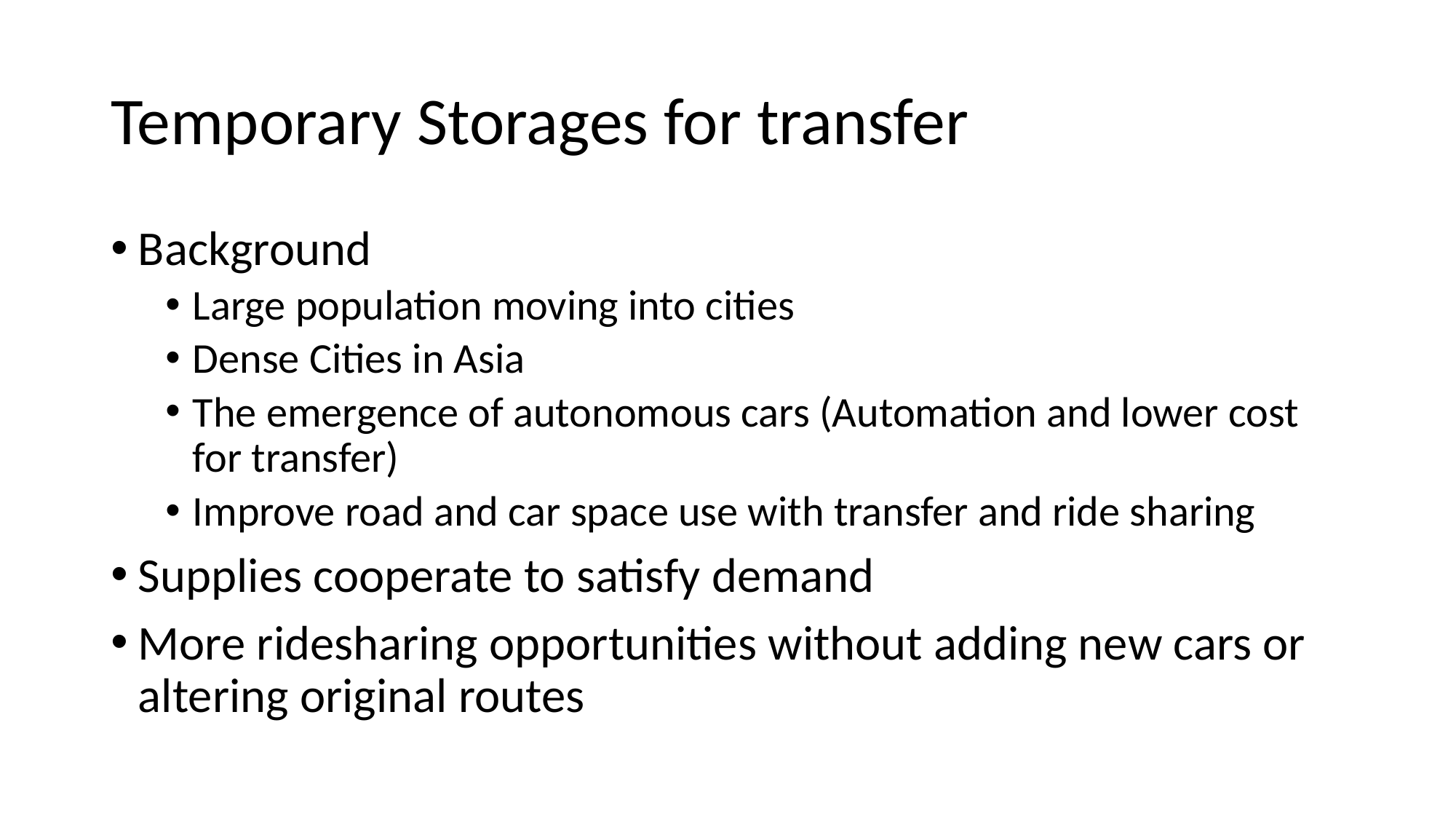

# Temporary Storages for transfer
Background
Large population moving into cities
Dense Cities in Asia
The emergence of autonomous cars (Automation and lower cost for transfer)
Improve road and car space use with transfer and ride sharing
Supplies cooperate to satisfy demand
More ridesharing opportunities without adding new cars or altering original routes